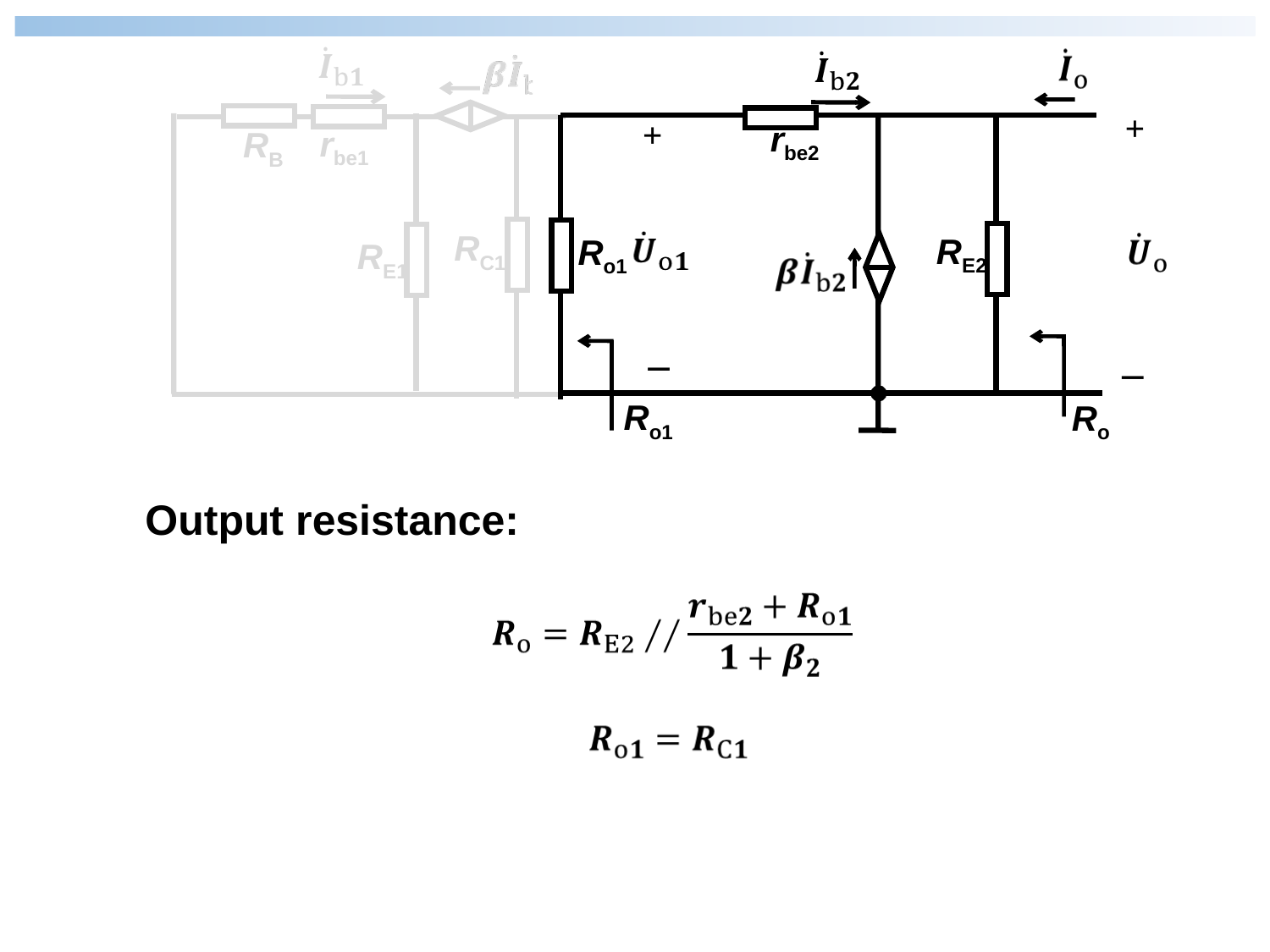

+

_

Ro1
Ro

+
rbe2
rbe1
RB
RC1

RE2

RE1

_

Ro1
Output resistance: